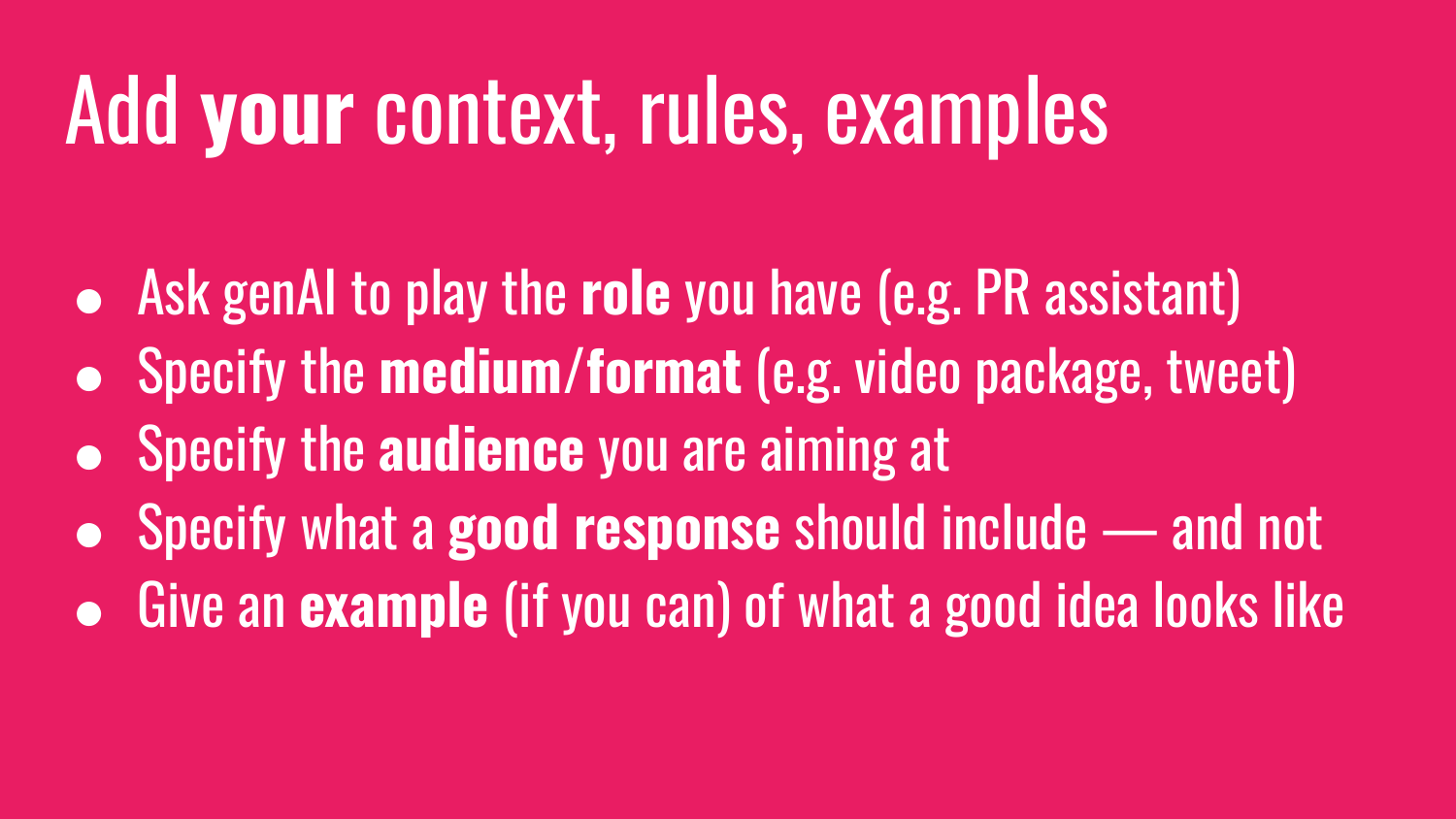

Add your context, rules, examples
Ask genAI to play the role you have (e.g. PR assistant)
Specify the medium/format (e.g. video package, tweet)
Specify the audience you are aiming at
Specify what a good response should include — and not
Give an example (if you can) of what a good idea looks like